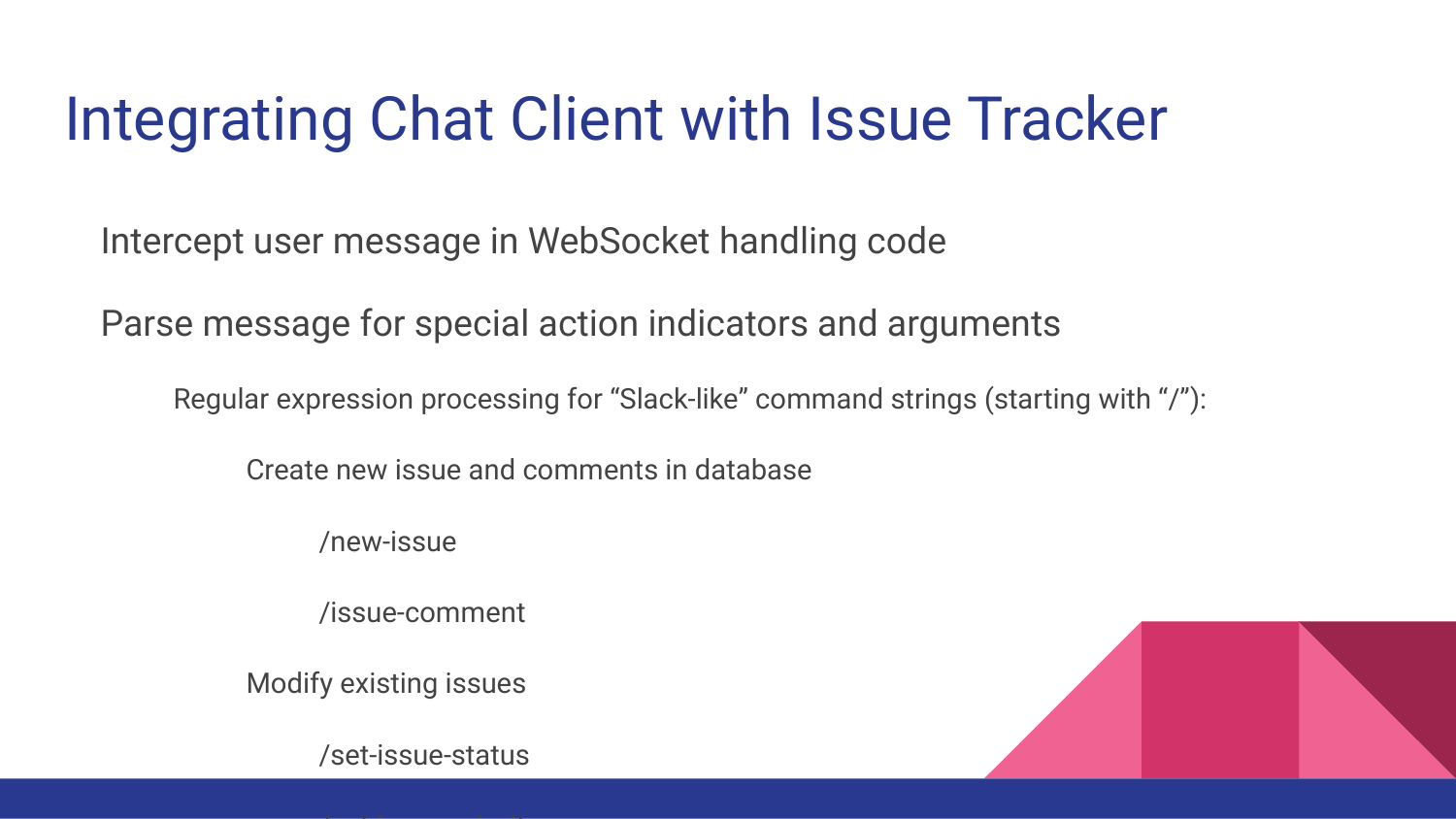

# Integrating Chat Client with Issue Tracker
Intercept user message in WebSocket handling code
Parse message for special action indicators and arguments
Regular expression processing for “Slack-like” command strings (starting with “/”):
Create new issue and comments in database
/new-issue
/issue-comment
Modify existing issues
/set-issue-status
/set-issue-priority
/set-issue-type